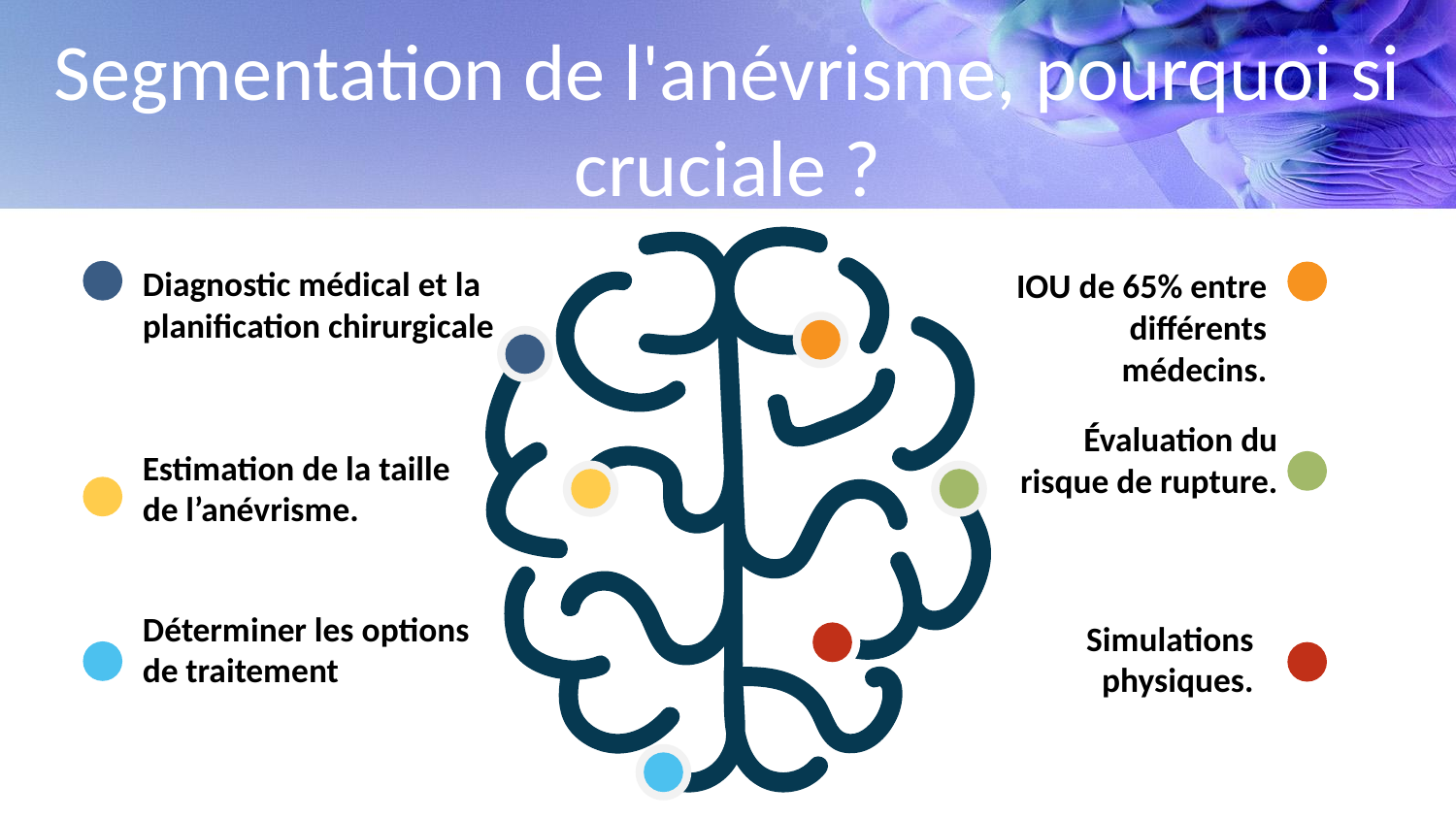

# Segmentation de l'anévrisme, pourquoi si cruciale ?

Diagnostic médical et la planification chirurgicale
 IOU de 65% entre différents médecins.

Évaluation du risque de rupture.
Estimation de la taille de l’anévrisme.

Déterminer les options de traitement
Simulations physiques.